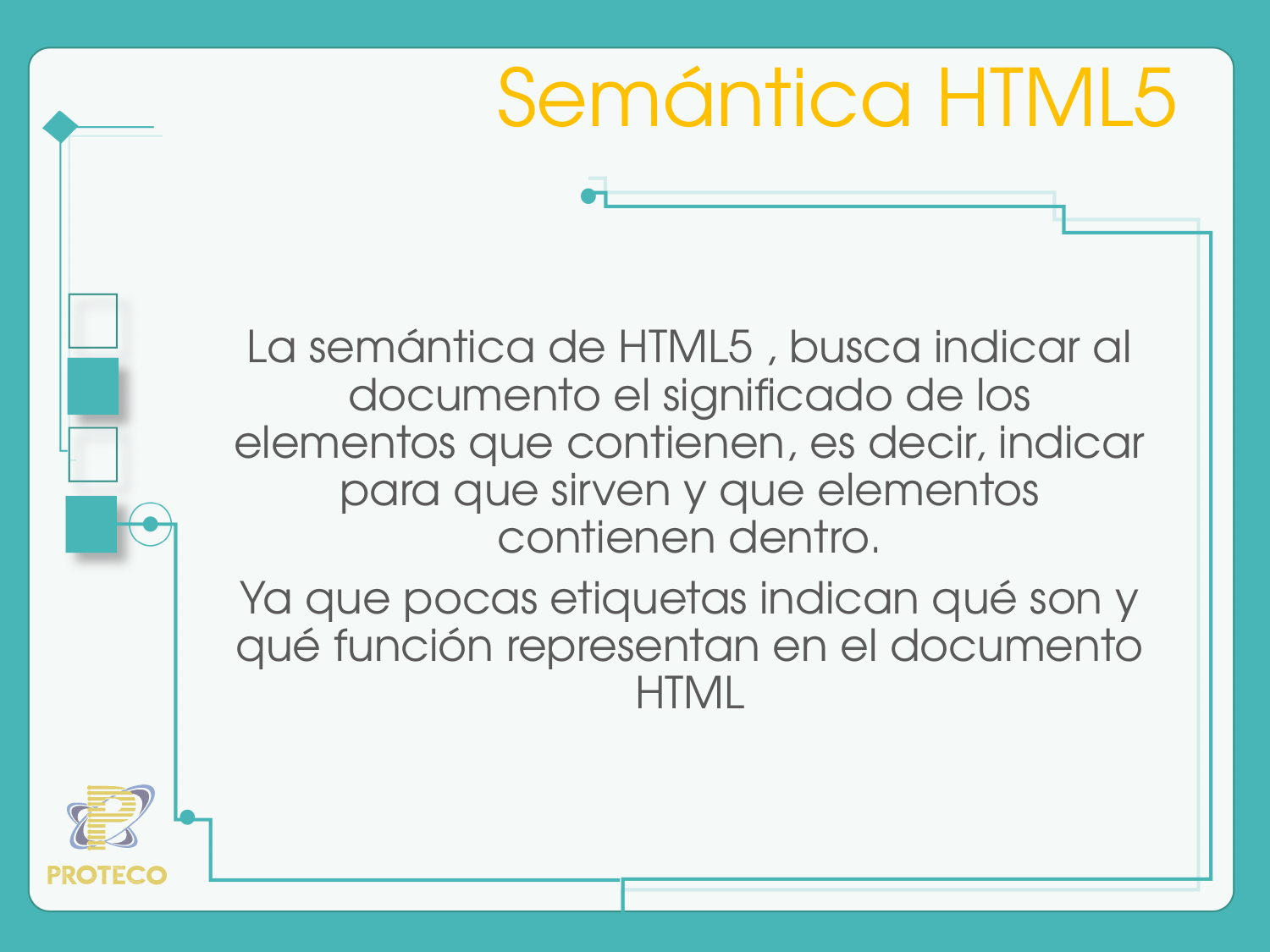

# Semántica HTML5

La semántica de HTML5 , busca indicar al documento el significado de los elementos que contienen, es decir, indicar para que sirven y que elementos contienen dentro.
Ya que pocas etiquetas indican qué son y qué función representan en el documento HTML